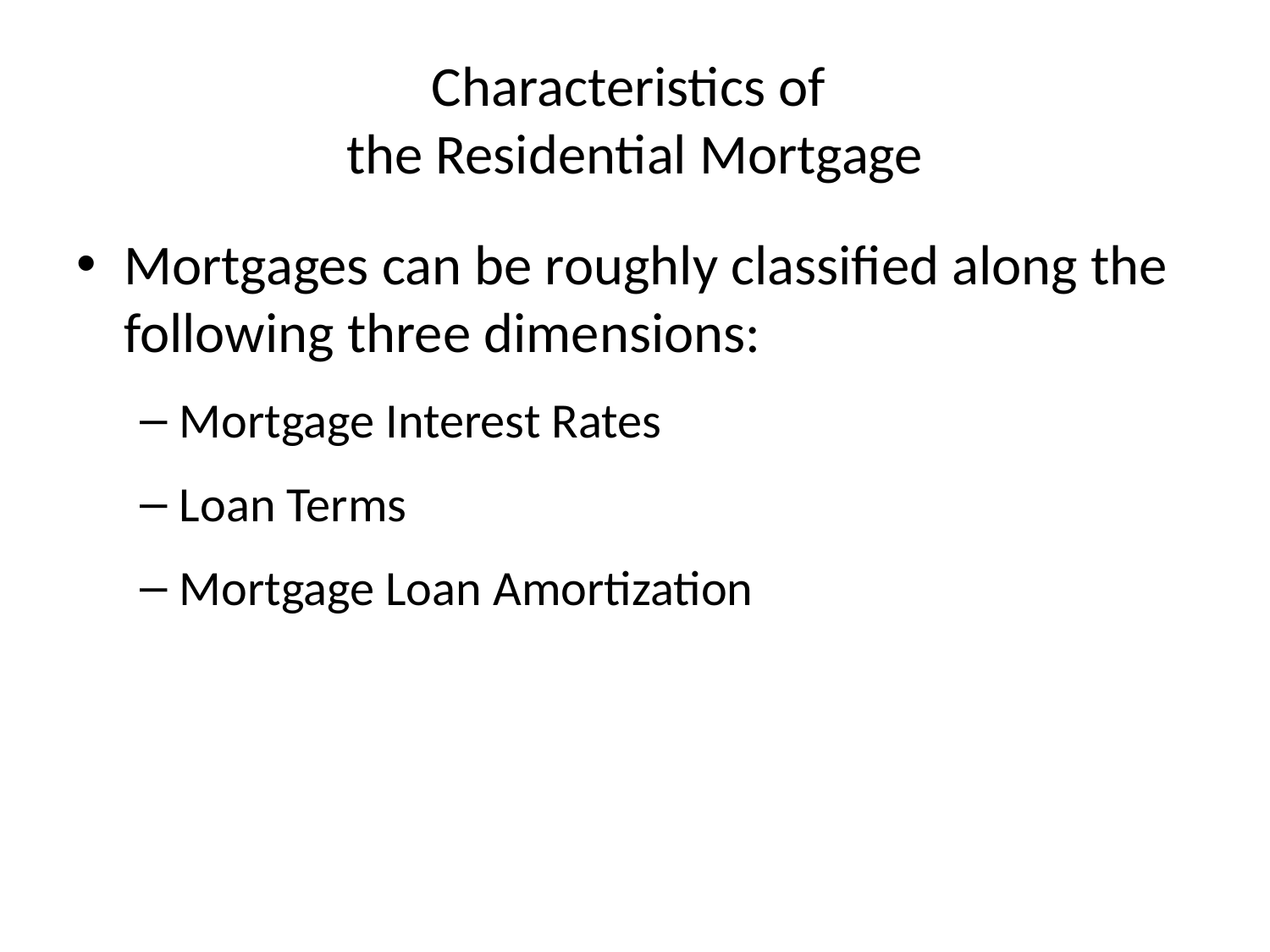

# Characteristics of the Residential Mortgage
Mortgages can be roughly classified along the following three dimensions:
Mortgage Interest Rates
Loan Terms
Mortgage Loan Amortization